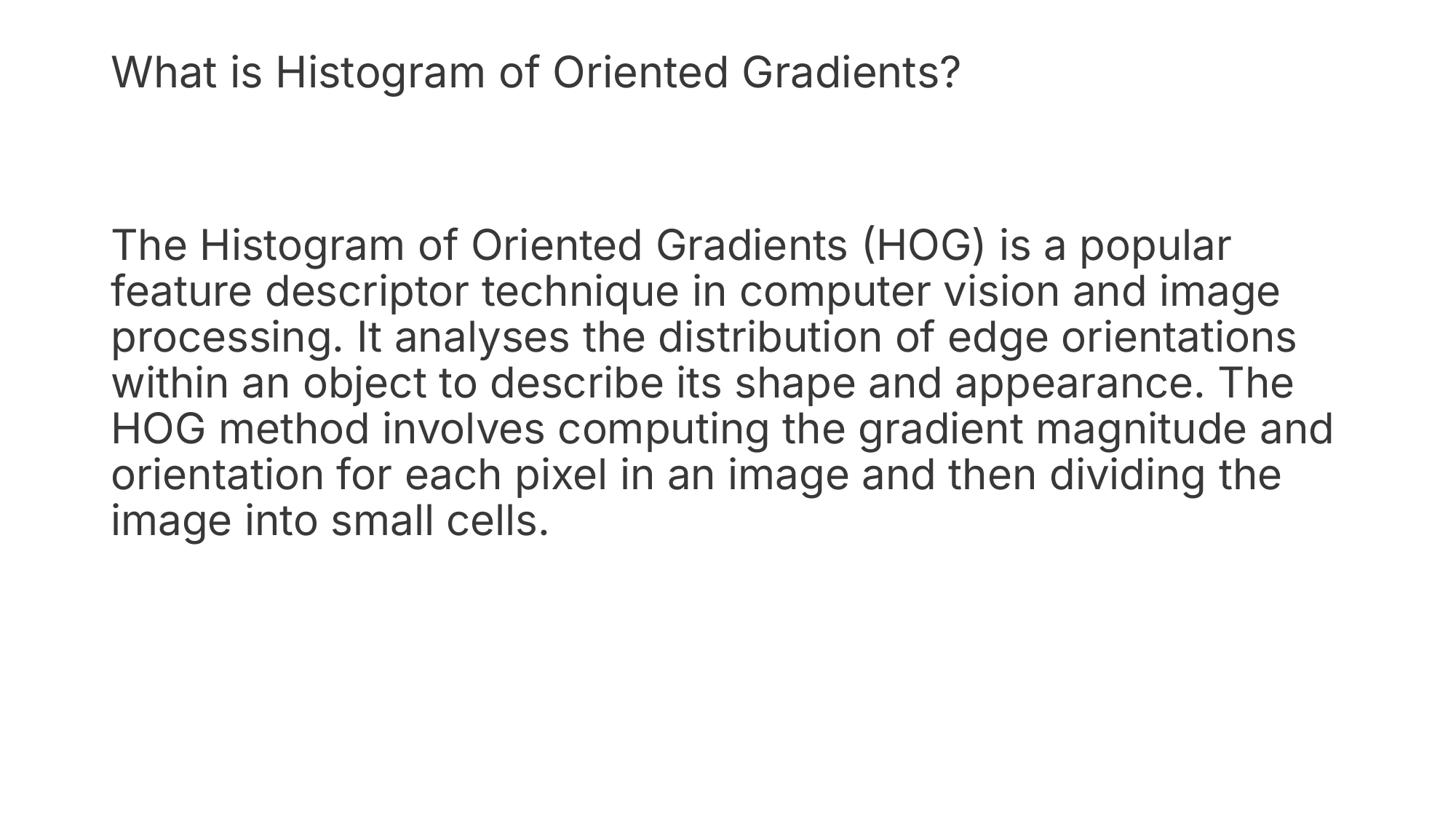

# What is Histogram of Oriented Gradients?
The Histogram of Oriented Gradients (HOG) is a popular feature descriptor technique in computer vision and image processing. It analyses the distribution of edge orientations within an object to describe its shape and appearance. The HOG method involves computing the gradient magnitude and orientation for each pixel in an image and then dividing the image into small cells.